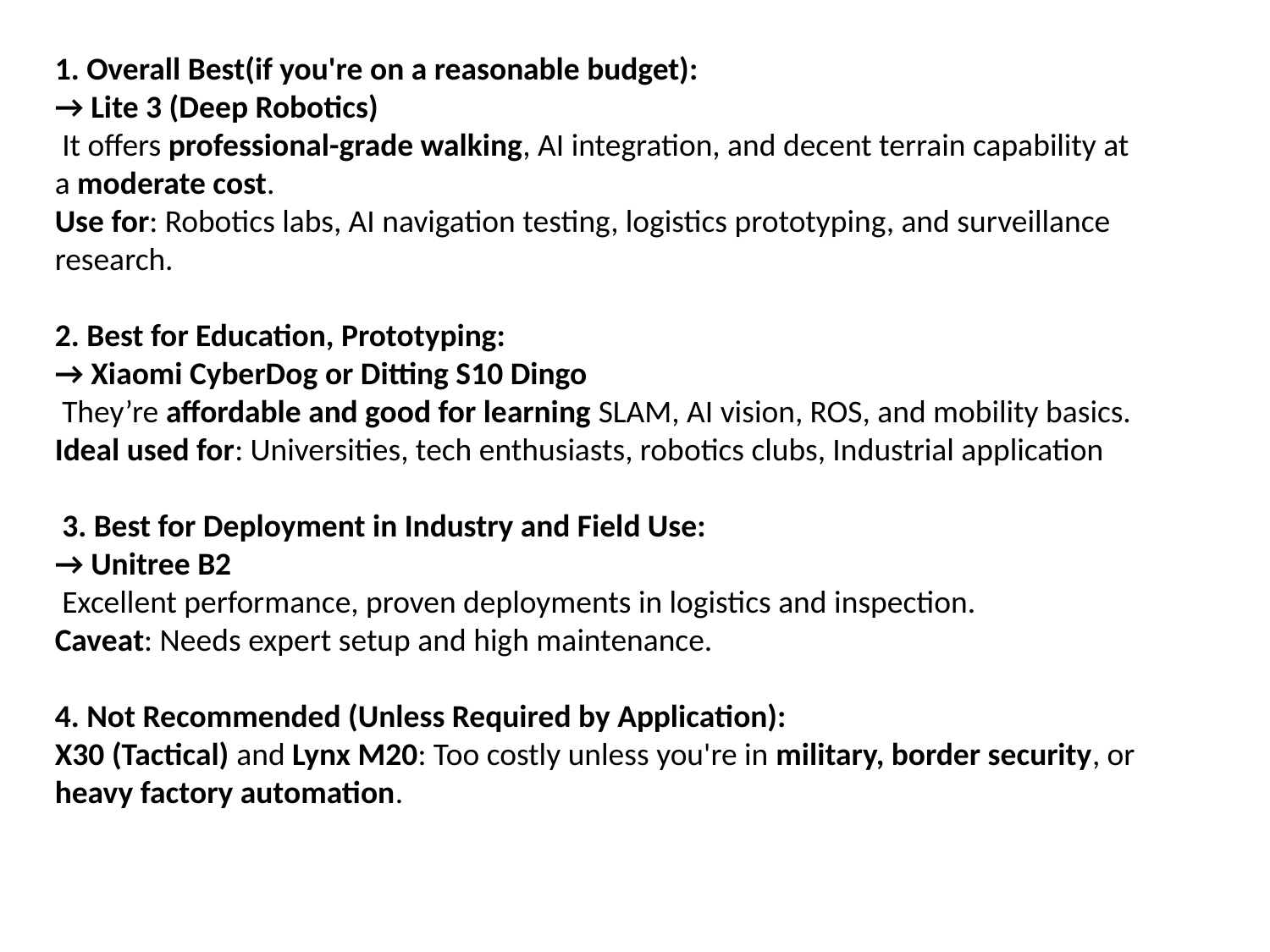

1. Overall Best(if you're on a reasonable budget):
→ Lite 3 (Deep Robotics)
 It offers professional-grade walking, AI integration, and decent terrain capability at a moderate cost.
Use for: Robotics labs, AI navigation testing, logistics prototyping, and surveillance research.

2. Best for Education, Prototyping:
→ Xiaomi CyberDog or Ditting S10 Dingo
 They’re affordable and good for learning SLAM, AI vision, ROS, and mobility basics.
Ideal used for: Universities, tech enthusiasts, robotics clubs, Industrial application

 3. Best for Deployment in Industry and Field Use:
→ Unitree B2
 Excellent performance, proven deployments in logistics and inspection.
Caveat: Needs expert setup and high maintenance.

4. Not Recommended (Unless Required by Application):
X30 (Tactical) and Lynx M20: Too costly unless you're in military, border security, or heavy factory automation.